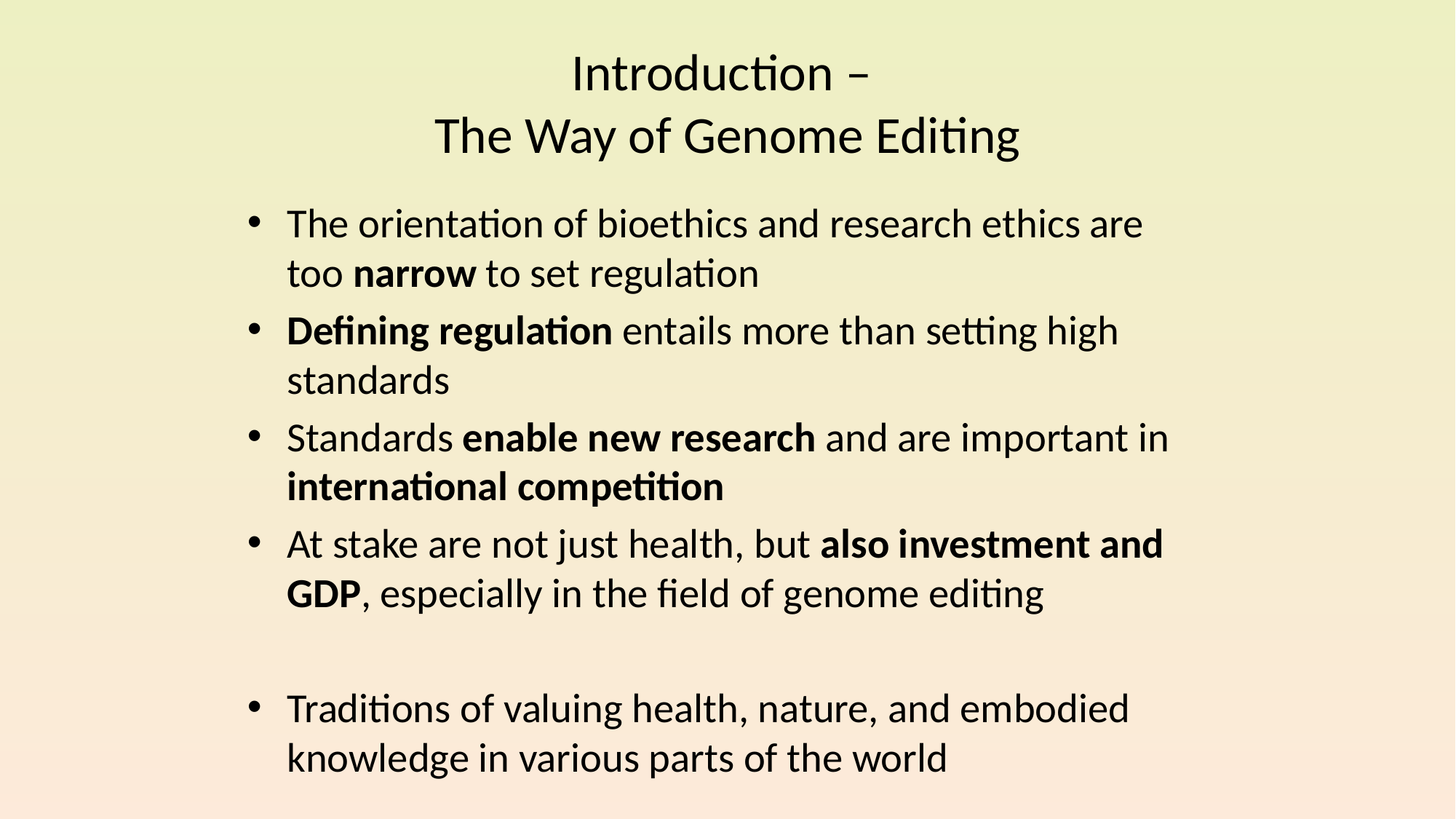

# Introduction – The Way of Genome Editing
The orientation of bioethics and research ethics are too narrow to set regulation
Defining regulation entails more than setting high standards
Standards enable new research and are important in international competition
At stake are not just health, but also investment and GDP, especially in the field of genome editing

Traditions of valuing health, nature, and embodied knowledge in various parts of the world